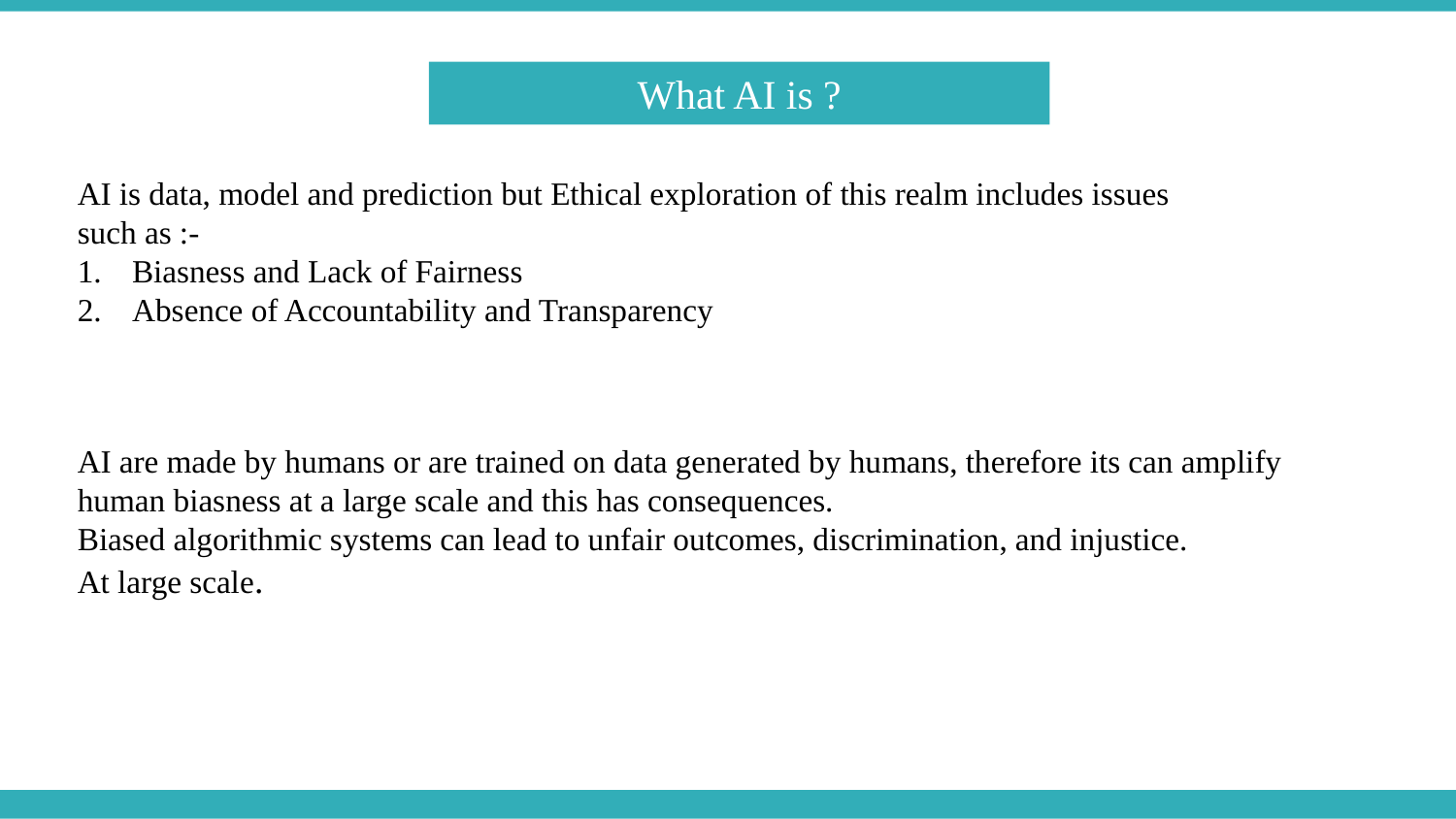

What AI is ?
AI is data, model and prediction but Ethical exploration of this realm includes issues
such as :-
Biasness and Lack of Fairness
Absence of Accountability and Transparency
AI are made by humans or are trained on data generated by humans, therefore its can amplify
human biasness at a large scale and this has consequences.
Biased algorithmic systems can lead to unfair outcomes, discrimination, and injustice.
At large scale.